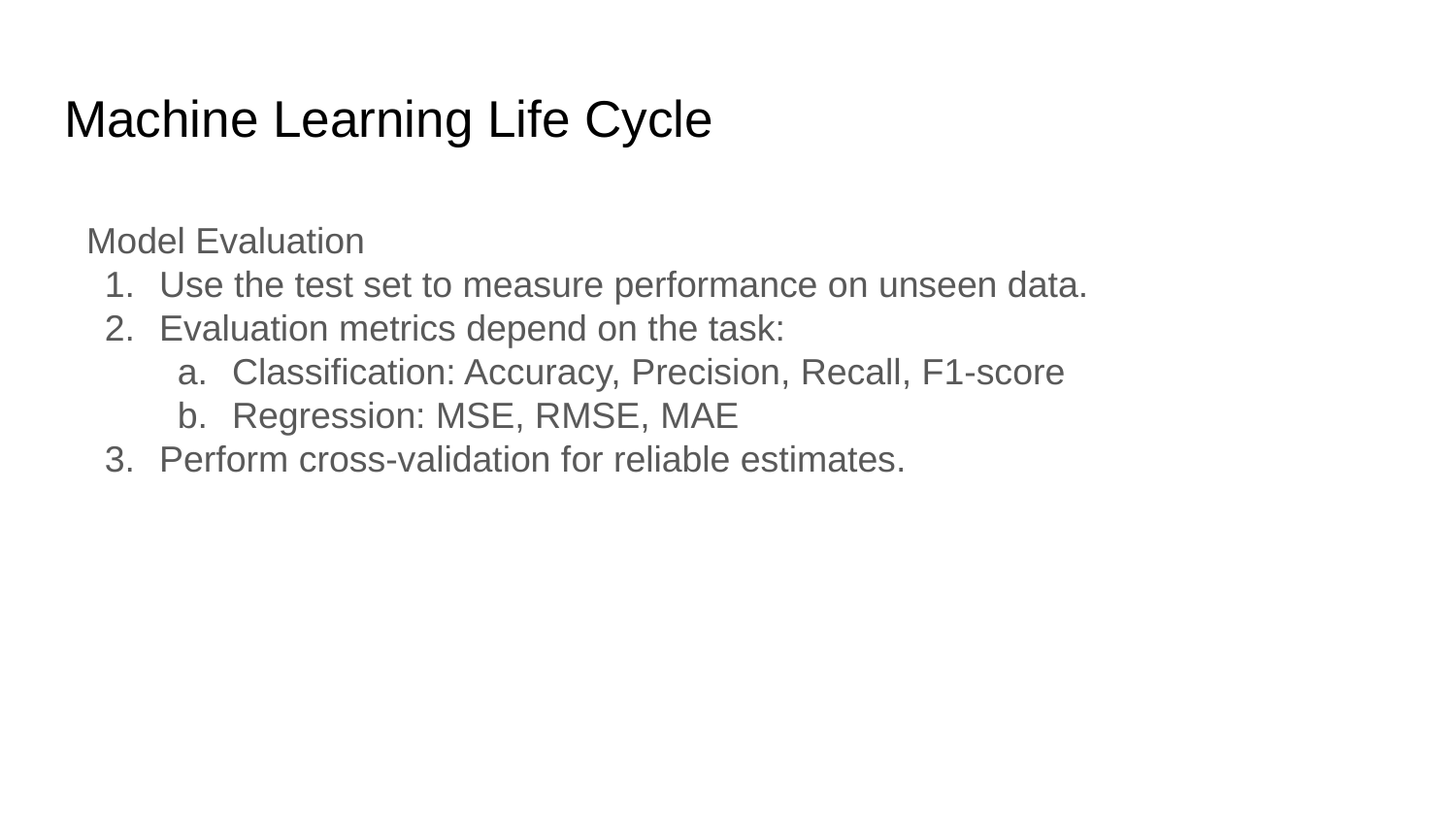

# Machine Learning Life Cycle
Model Evaluation
Use the test set to measure performance on unseen data.
Evaluation metrics depend on the task:
Classification: Accuracy, Precision, Recall, F1-score
Regression: MSE, RMSE, MAE
Perform cross-validation for reliable estimates.